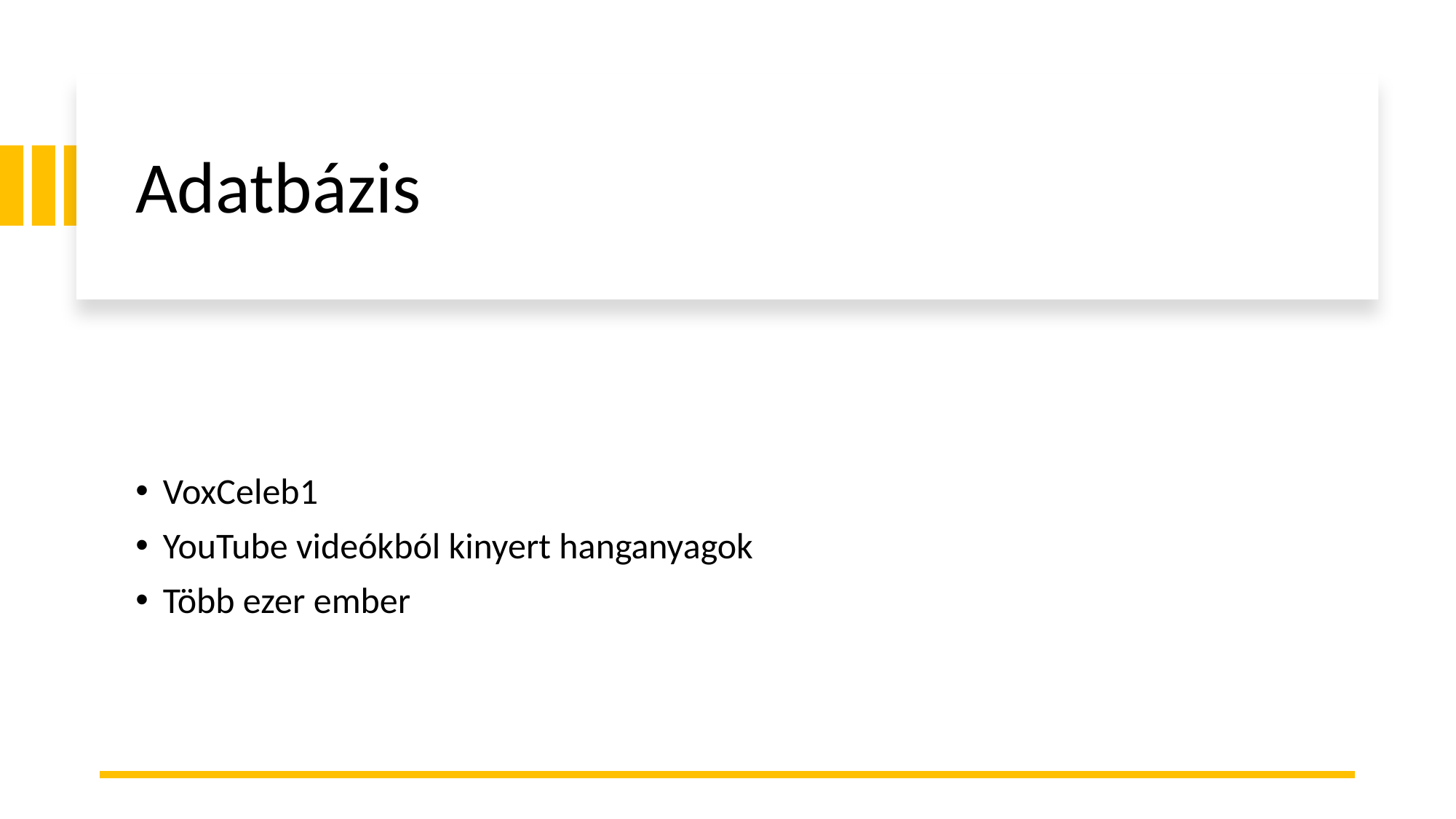

# Adatbázis

VoxCeleb1
YouTube videókból kinyert hanganyagok
Több ezer ember